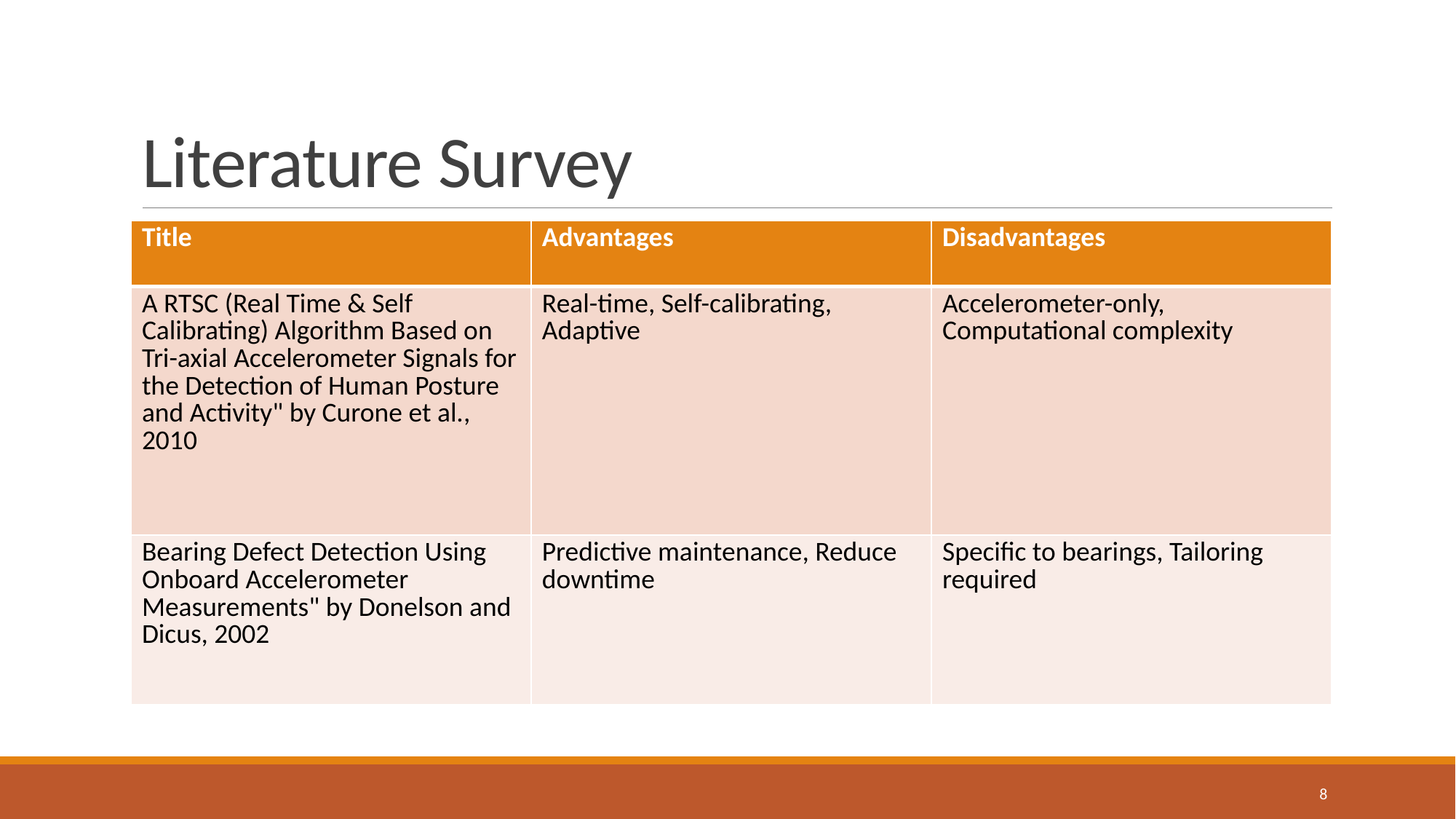

# Literature Survey
| Title | Advantages | Disadvantages |
| --- | --- | --- |
| A RTSC (Real Time & Self Calibrating) Algorithm Based on Tri-axial Accelerometer Signals for the Detection of Human Posture and Activity" by Curone et al., 2010 | Real-time, Self-calibrating, Adaptive | Accelerometer-only, Computational complexity |
| Bearing Defect Detection Using Onboard Accelerometer Measurements" by Donelson and Dicus, 2002 | Predictive maintenance, Reduce downtime | Specific to bearings, Tailoring required |
8